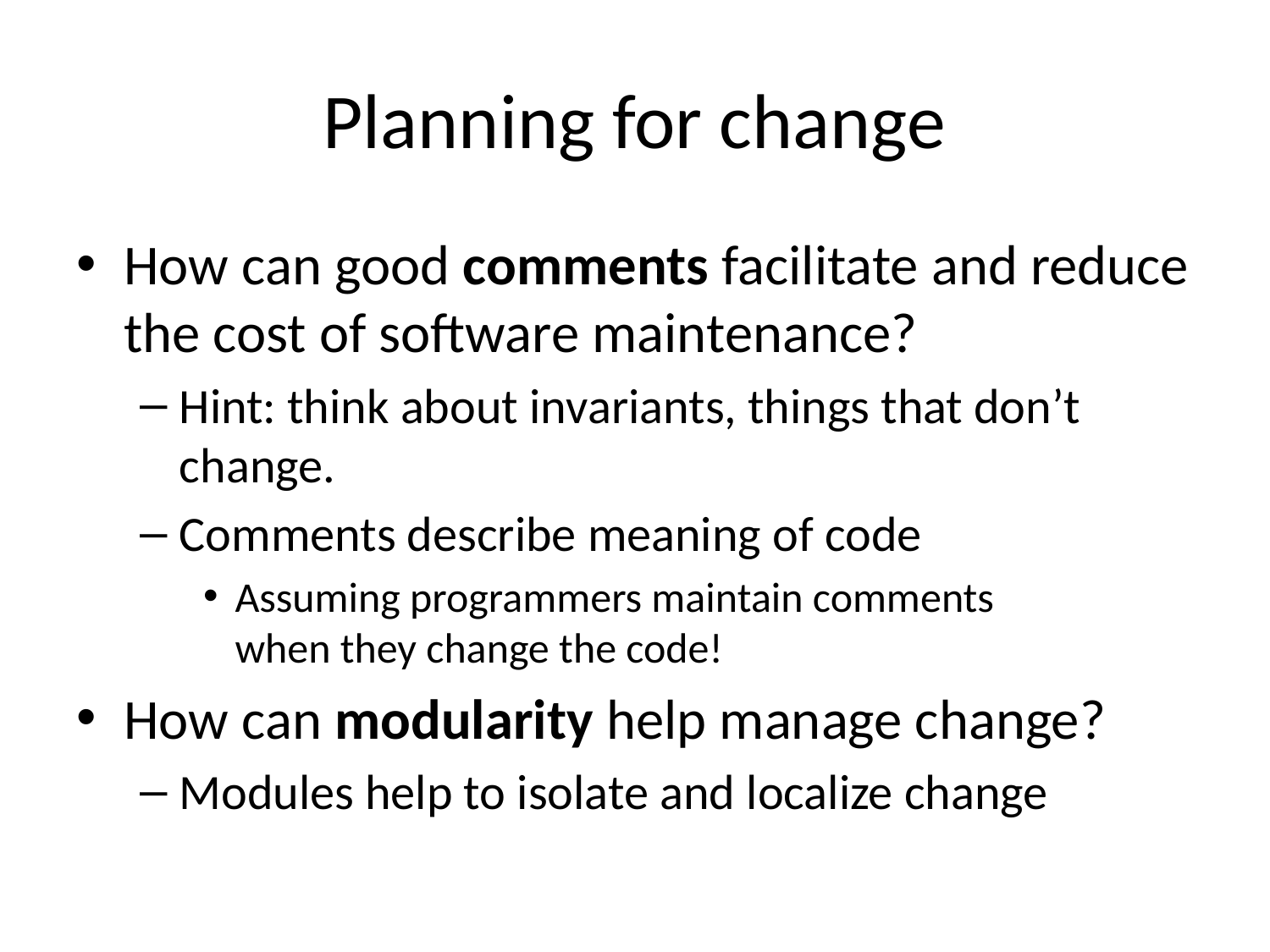

# Planning for change
How can good comments facilitate and reduce the cost of software maintenance?
Hint: think about invariants, things that don’t change.
Comments describe meaning of code
Assuming programmers maintain comments
when they change the code!
How can modularity help manage change?
Modules help to isolate and localize change